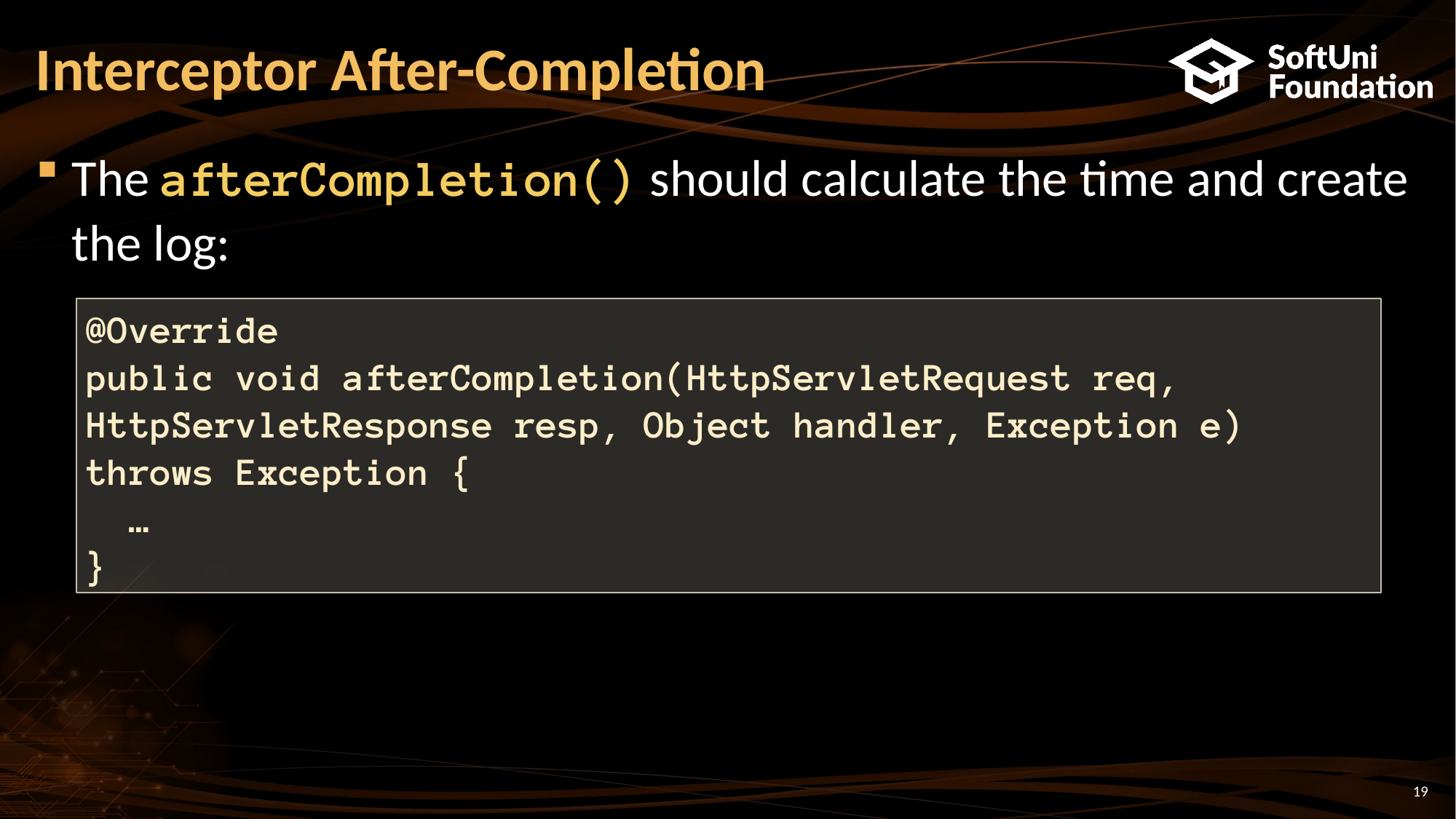

# Interceptor After-Completion
The afterCompletion() should calculate the time and create the log:
@Override
public void afterCompletion(HttpServletRequest req, HttpServletResponse resp, Object handler, Exception e) throws Exception {
  …
}
19